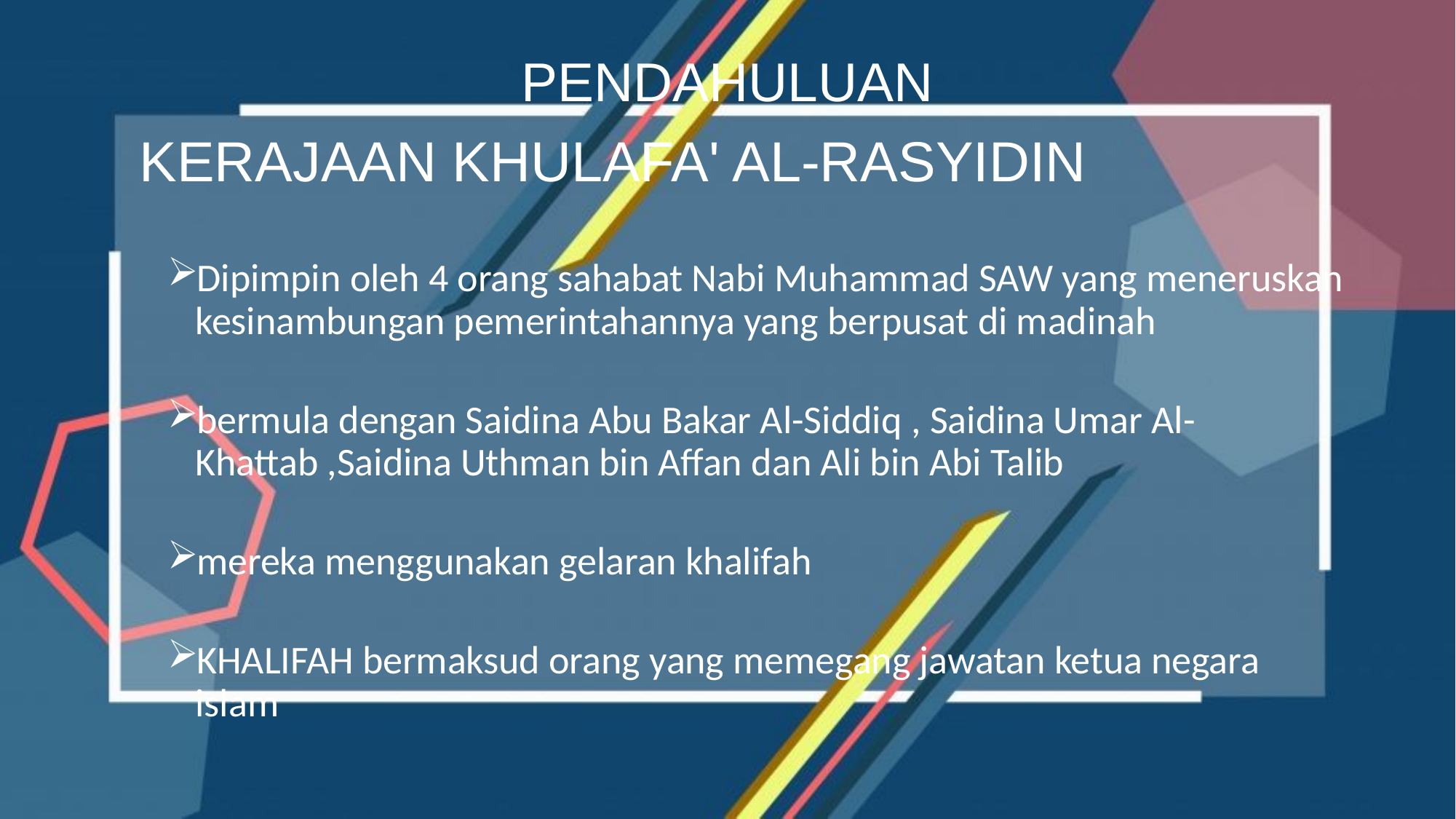

# PENDAHULUAN
  KERAJAAN KHULAFA' AL-RASYIDIN

Dipimpin oleh 4 orang sahabat Nabi Muhammad SAW yang meneruskan kesinambungan pemerintahannya yang berpusat di madinah

bermula dengan Saidina Abu Bakar Al-Siddiq , Saidina Umar Al-Khattab ,Saidina Uthman bin Affan dan Ali bin Abi Talib

mereka menggunakan gelaran khalifah

KHALIFAH bermaksud orang yang memegang jawatan ketua negara islam